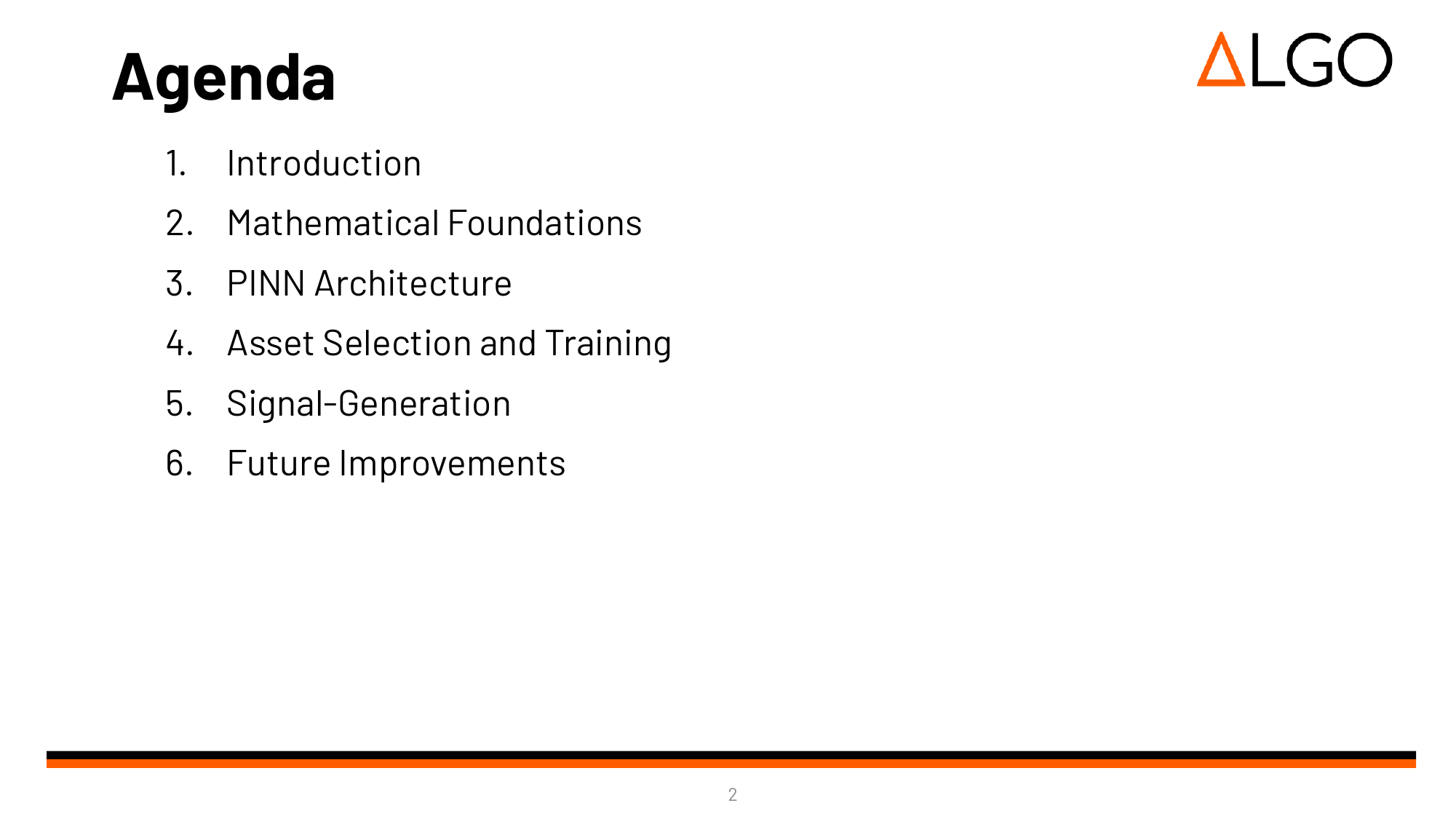

# Agenda
Introduction
Mathematical Foundations
PINN Architecture
Asset Selection and Training
Signal-Generation
Future Improvements
2